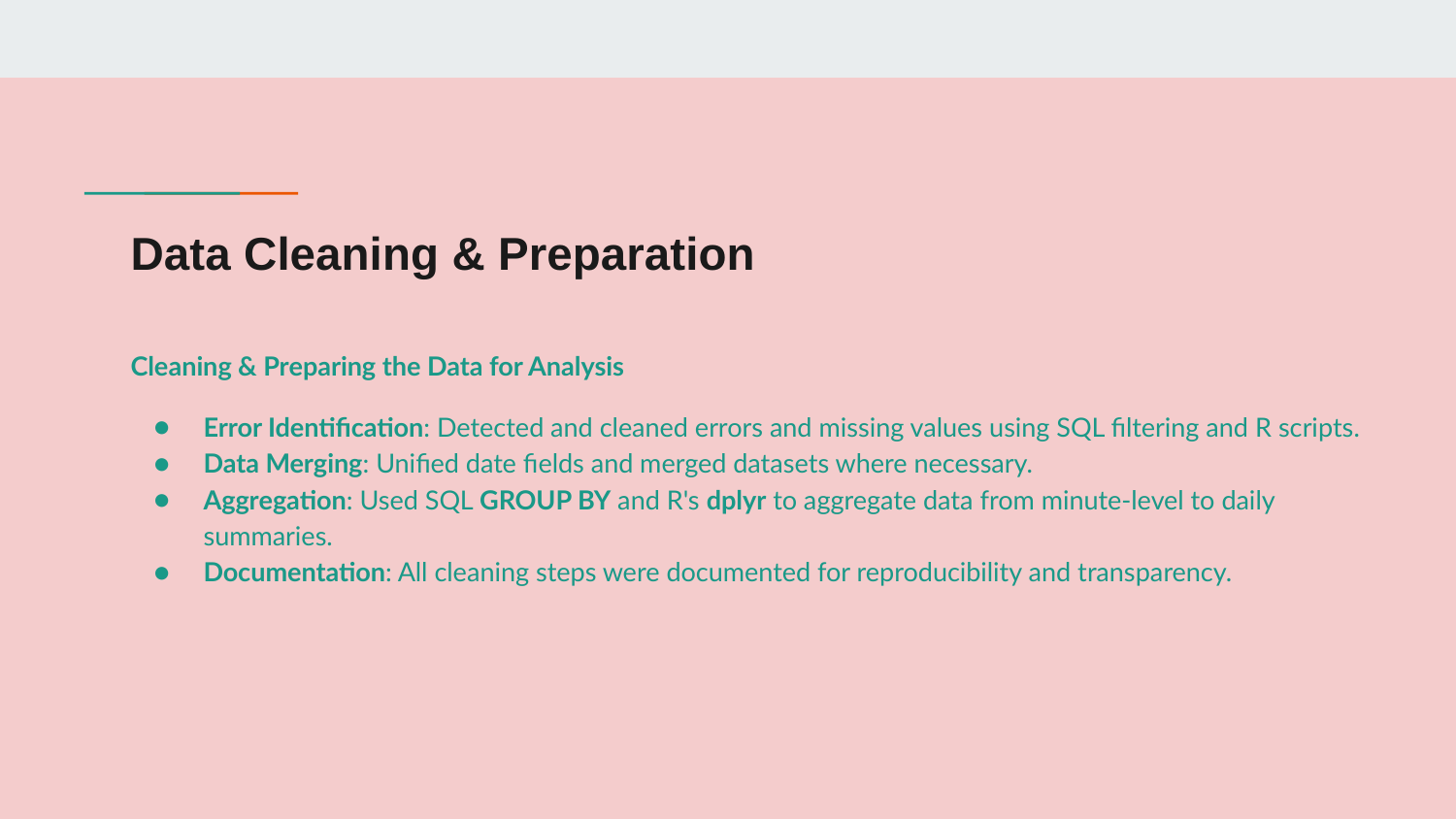

# Data Cleaning & Preparation
Cleaning & Preparing the Data for Analysis
Error Identification: Detected and cleaned errors and missing values using SQL filtering and R scripts.
Data Merging: Unified date fields and merged datasets where necessary.
Aggregation: Used SQL GROUP BY and R's dplyr to aggregate data from minute-level to daily summaries.
Documentation: All cleaning steps were documented for reproducibility and transparency.